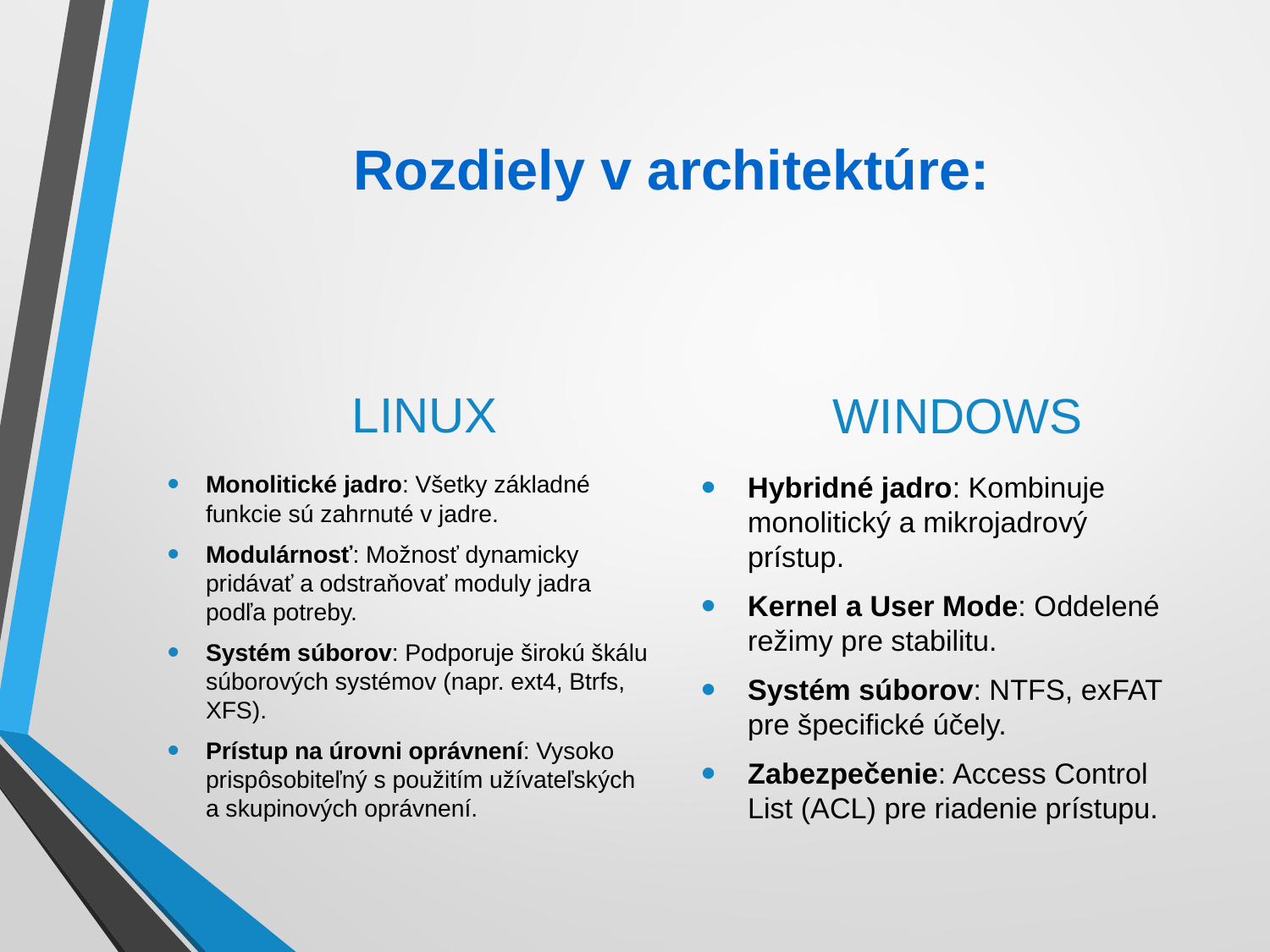

# Rozdiely v architektúre:
LINUX
WINDOWS
Monolitické jadro: Všetky základné funkcie sú zahrnuté v jadre.
Modulárnosť: Možnosť dynamicky pridávať a odstraňovať moduly jadra podľa potreby.
Systém súborov: Podporuje širokú škálu súborových systémov (napr. ext4, Btrfs, XFS).
Prístup na úrovni oprávnení: Vysoko prispôsobiteľný s použitím užívateľských a skupinových oprávnení.
Hybridné jadro: Kombinuje monolitický a mikrojadrový prístup.
Kernel a User Mode: Oddelené režimy pre stabilitu.
Systém súborov: NTFS, exFAT pre špecifické účely.
Zabezpečenie: Access Control List (ACL) pre riadenie prístupu.